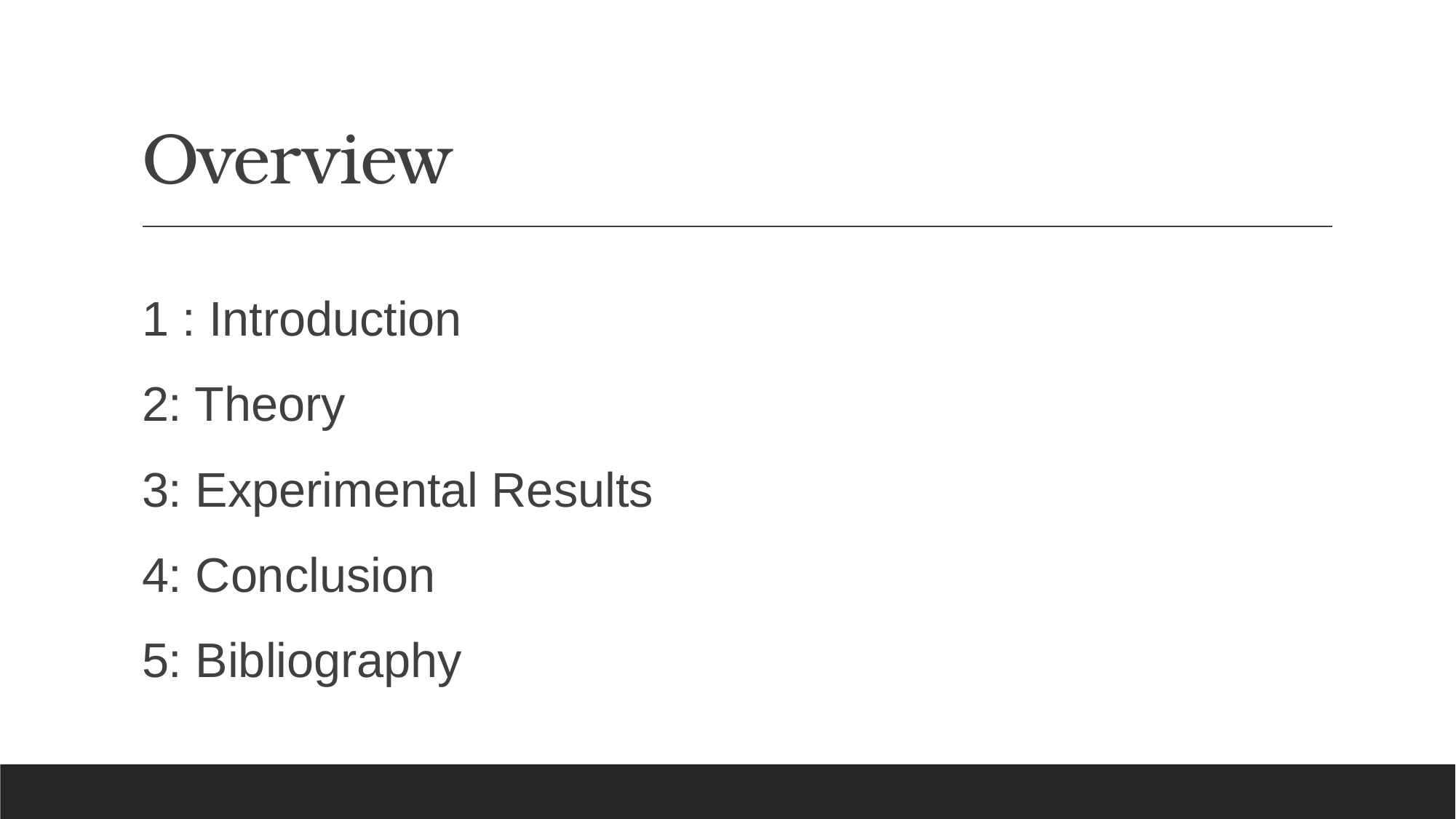

# Overview
1 : Introduction
2: Theory
3: Experimental Results
4: Conclusion
5: Bibliography